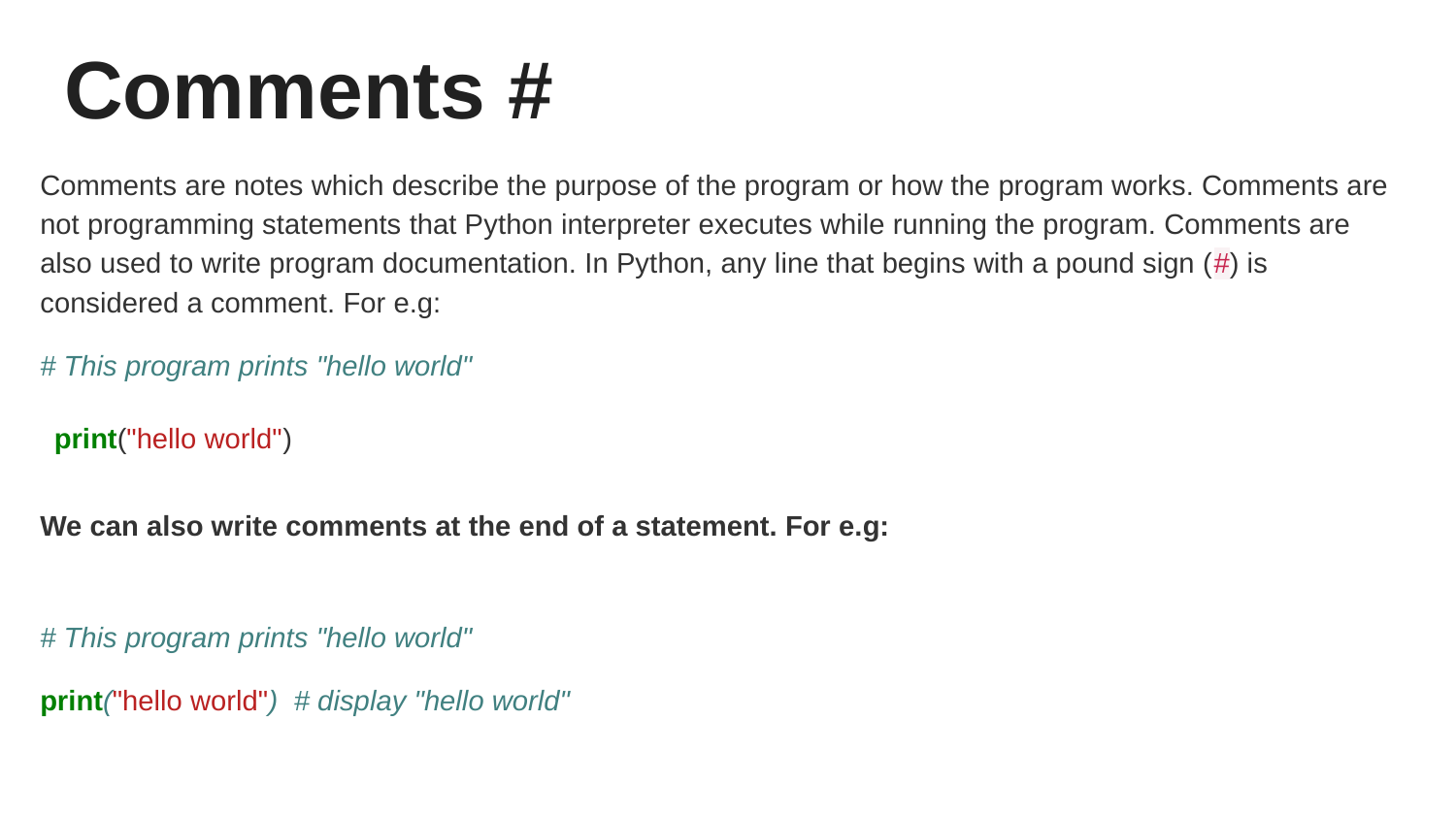

# Comments #

Comments are notes which describe the purpose of the program or how the program works. Comments are not programming statements that Python interpreter executes while running the program. Comments are also used to write program documentation. In Python, any line that begins with a pound sign (#) is considered a comment. For e.g:
# This program prints "hello world"
print("hello world")

We can also write comments at the end of a statement. For e.g:

# This program prints "hello world"
print("hello world")  # display "hello world"